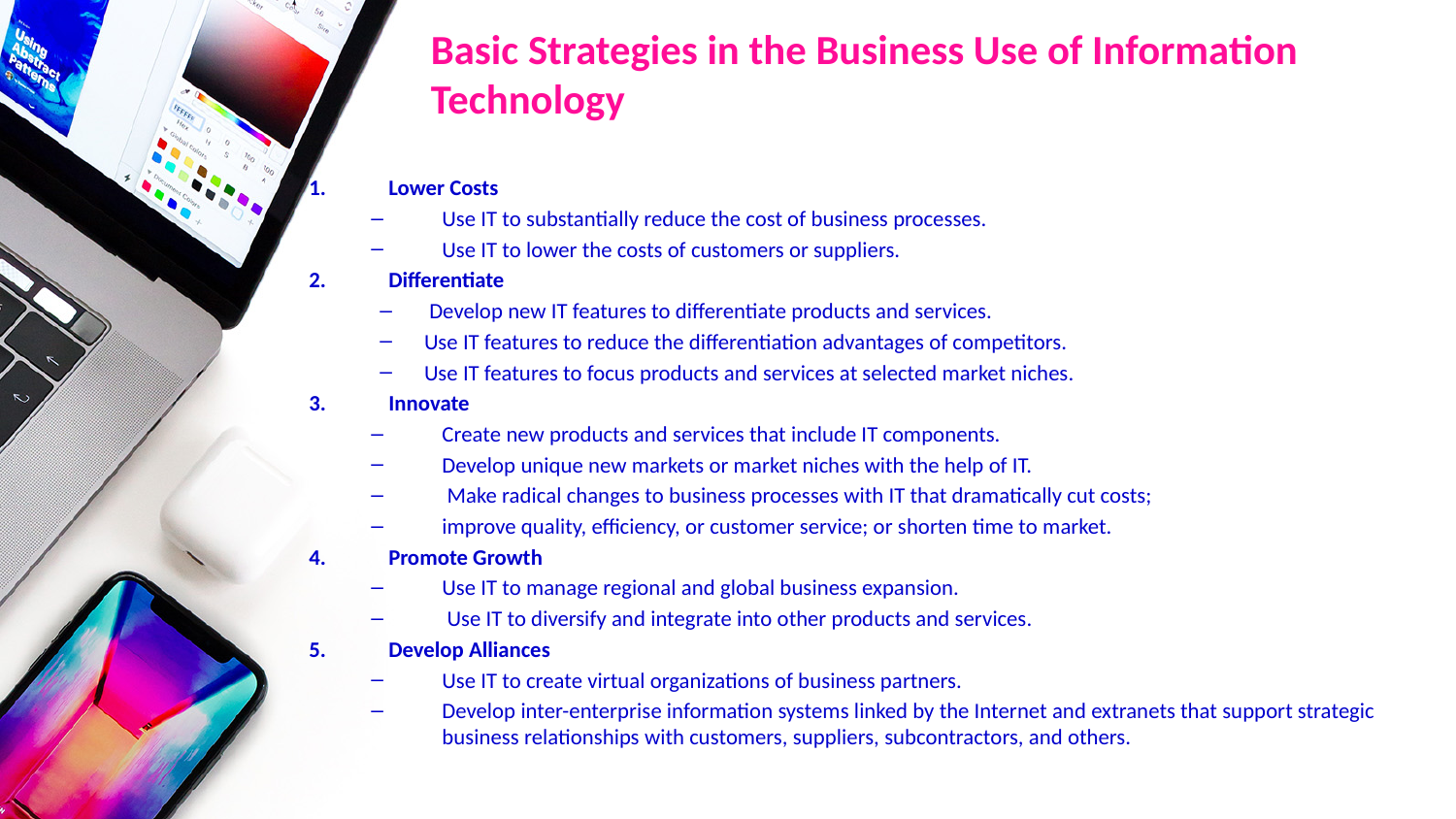

# Basic Strategies in the Business Use of Information Technology
Lower Costs
Use IT to substantially reduce the cost of business processes.
Use IT to lower the costs of customers or suppliers.
Differentiate
 Develop new IT features to differentiate products and services.
Use IT features to reduce the differentiation advantages of competitors.
Use IT features to focus products and services at selected market niches.
Innovate
Create new products and services that include IT components.
Develop unique new markets or market niches with the help of IT.
 Make radical changes to business processes with IT that dramatically cut costs;
improve quality, efficiency, or customer service; or shorten time to market.
Promote Growth
Use IT to manage regional and global business expansion.
 Use IT to diversify and integrate into other products and services.
Develop Alliances
Use IT to create virtual organizations of business partners.
Develop inter-enterprise information systems linked by the Internet and extranets that support strategic business relationships with customers, suppliers, subcontractors, and others.